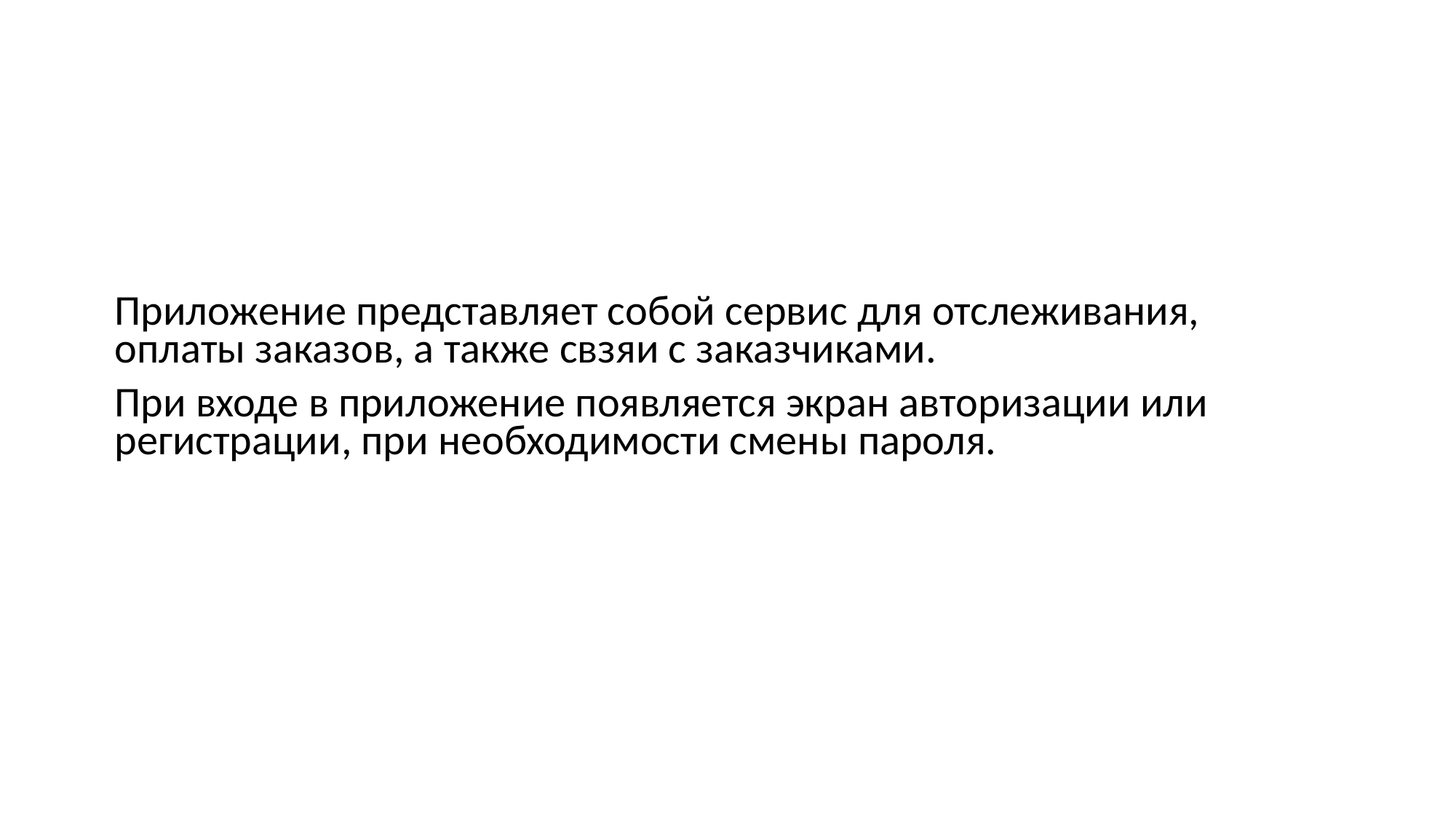

Приложение представляет собой сервис для отслеживания, оплаты заказов, а также свзяи с заказчиками.
При входе в приложение появляется экран авторизации или регистрации, при необходимости смены пароля.